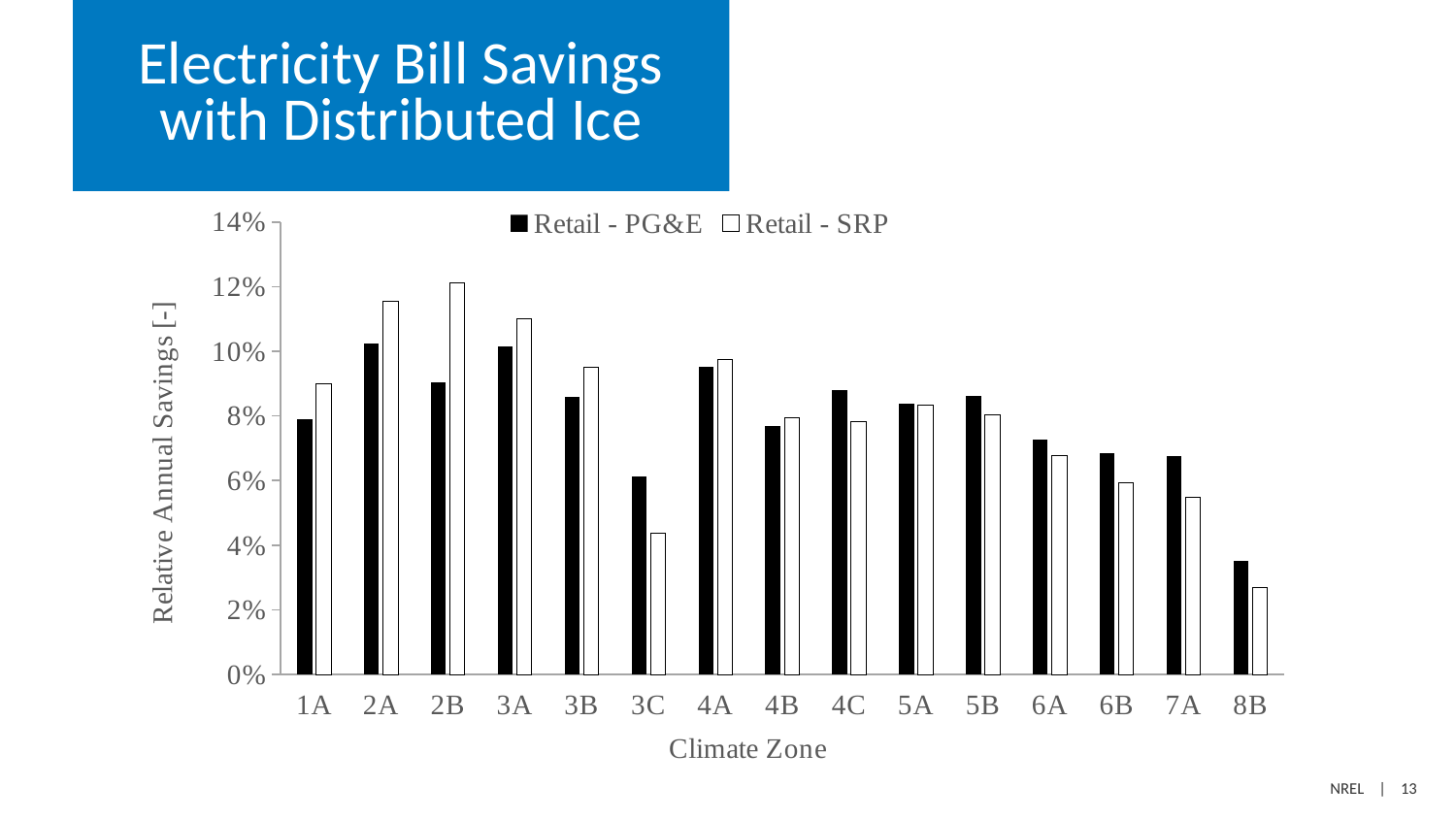

# Electricity Bill Savings with Distributed Ice

### Chart

| Category | Retail - PG&E | Retail - SRP |
|---|---|---|
| 1A | 0.078923 | 0.089806 |
| 2A | 0.102373 | 0.115343 |
| 2B | 0.09032 | 0.121121 |
| 3A | 0.1015 | 0.109976 |
| 3B | 0.086023 | 0.094901 |
| 3C | 0.061282 | 0.043585 |
| 4A | 0.095176 | 0.09754 |
| 4B | 0.076954 | 0.079387 |
| 4C | 0.088085 | 0.07831 |
| 5A | 0.083744 | 0.083353 |
| 5B | 0.086316 | 0.080203 |
| 6A | 0.072623 | 0.067699 |
| 6B | 0.068601 | 0.059227 |
| 7A | 0.067443 | 0.054781 |
| 8B | 0.035106 | 0.026756 |